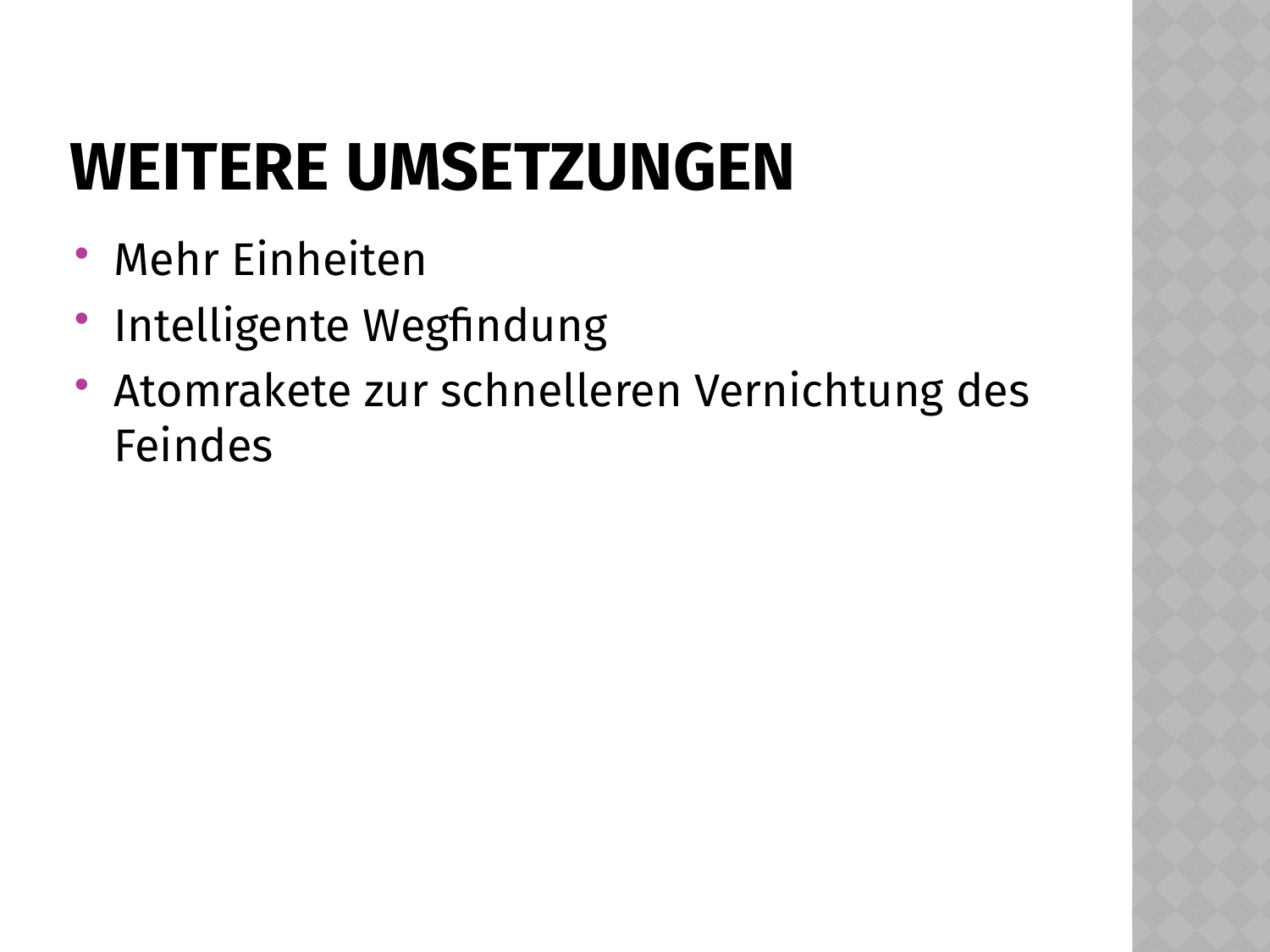

# Weitere Umsetzungen
Mehr Einheiten
Intelligente Wegfindung
Atomrakete zur schnelleren Vernichtung des Feindes